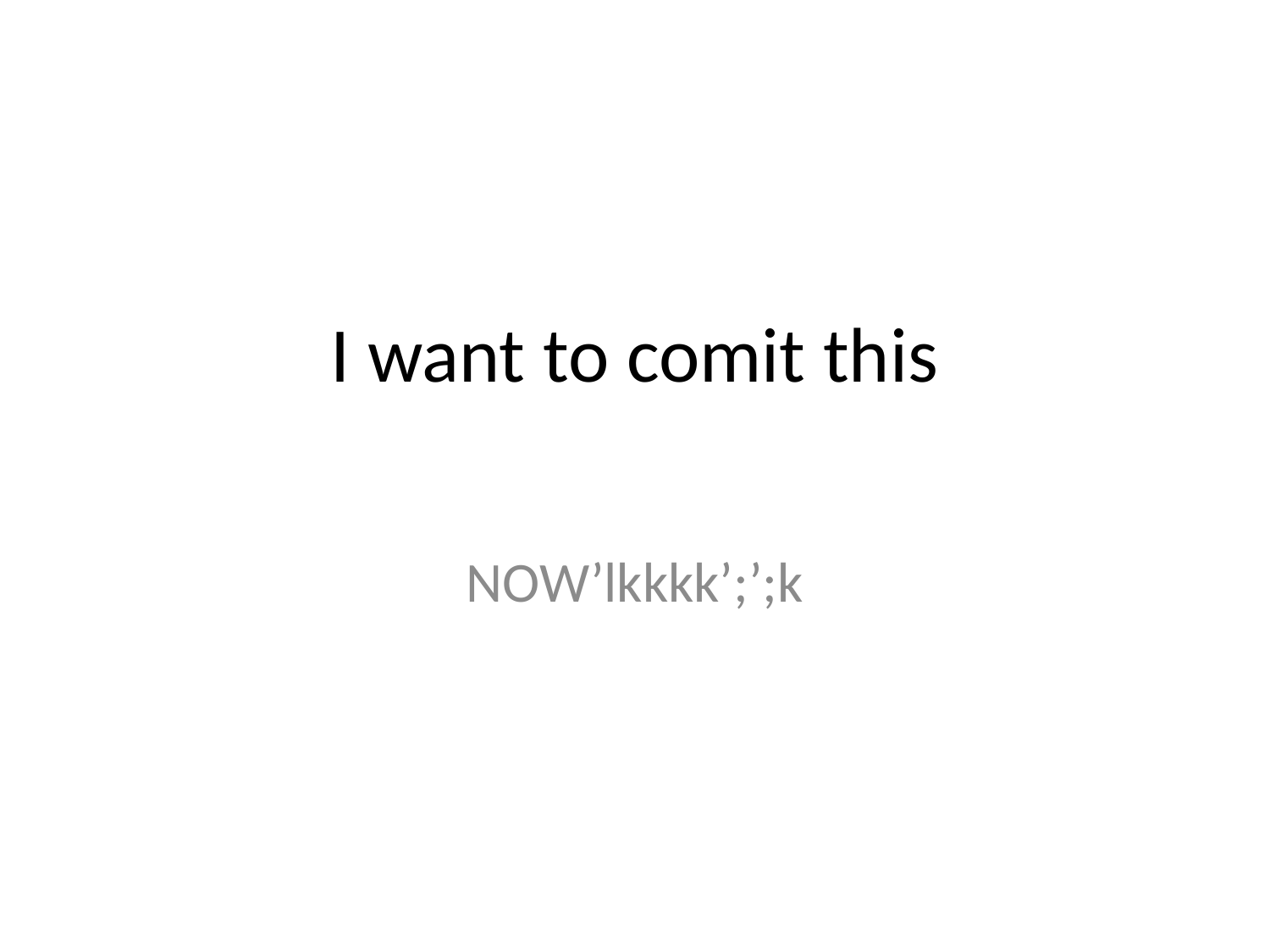

# I want to comit this
NOW’lkkkk’;’;k